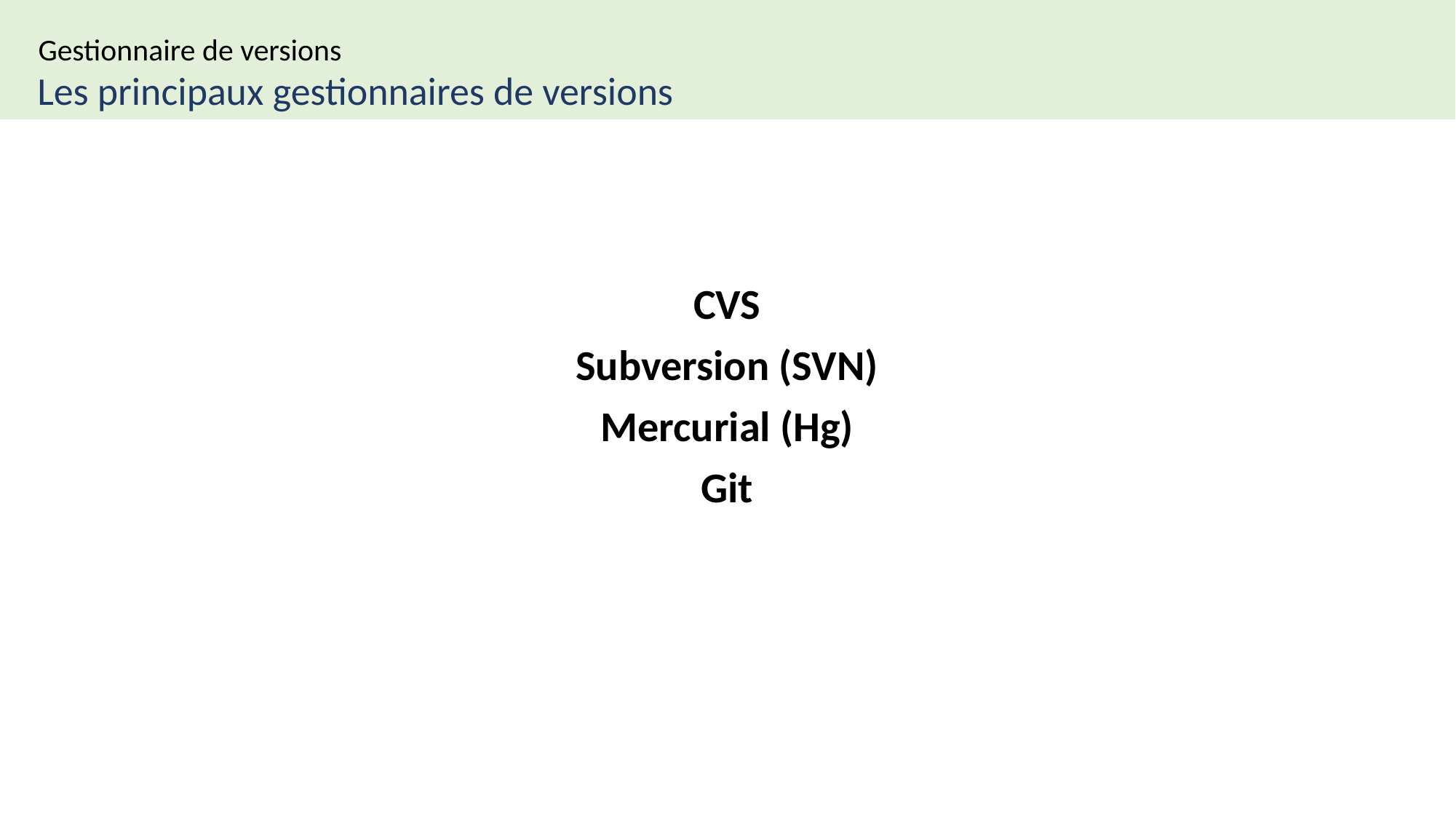

Gestionnaire de versions
# Les principaux gestionnaires de versions
CVS
Subversion (SVN)
Mercurial (Hg)
Git